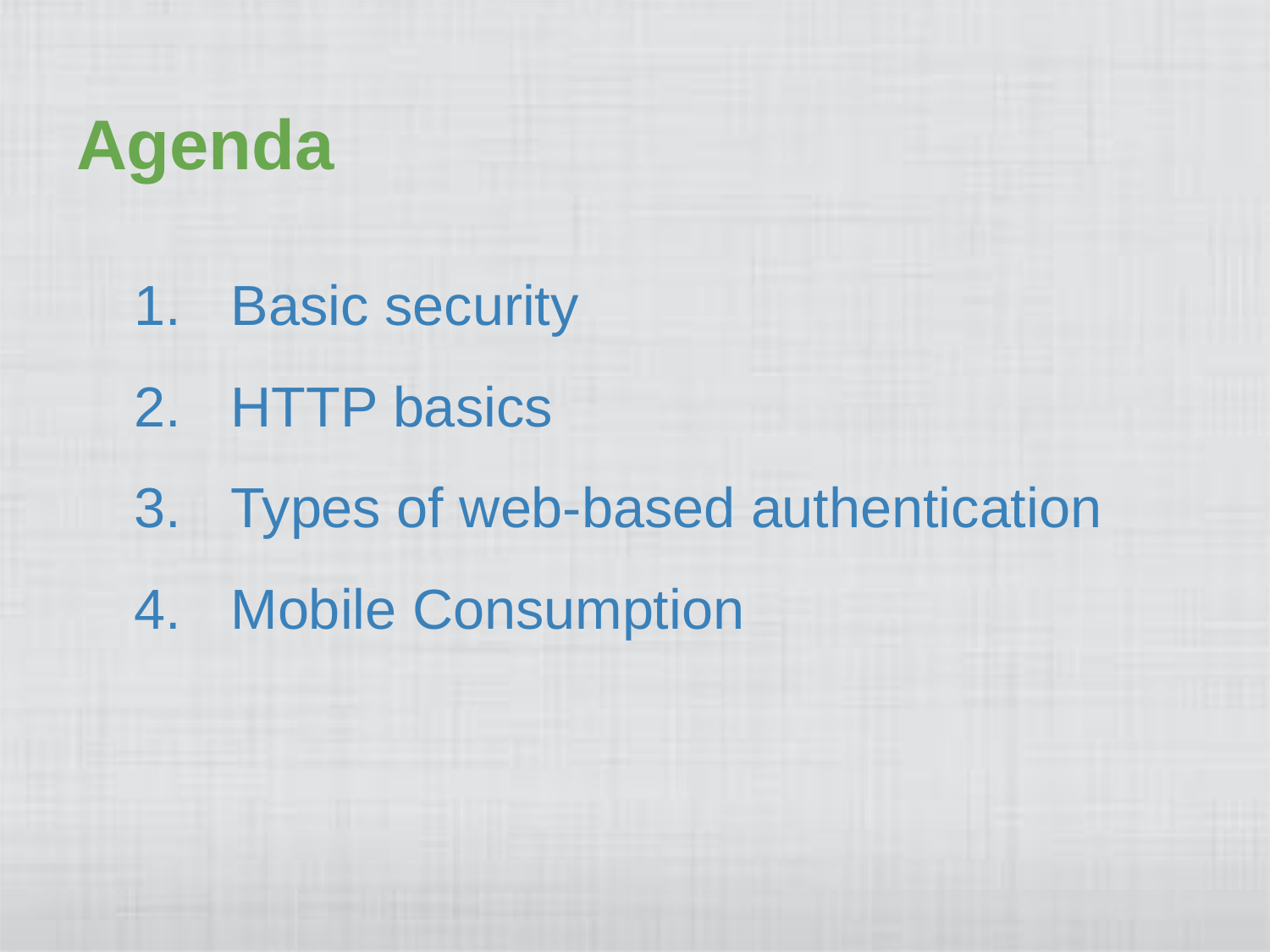

# Agenda
Basic security
HTTP basics
Types of web-based authentication
Mobile Consumption